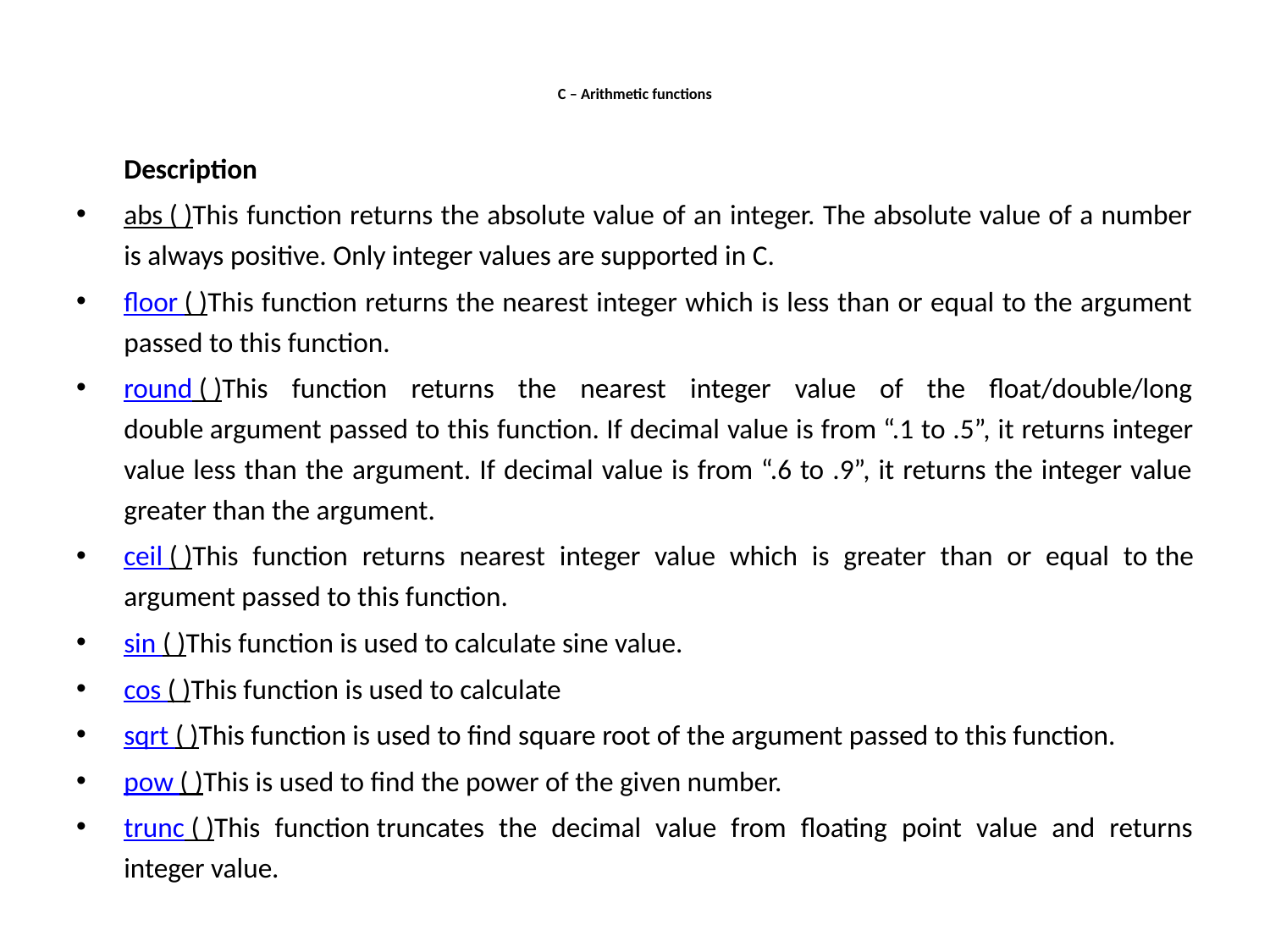

# C – Arithmetic functions
	Description
abs ( )This function returns the absolute value of an integer. The absolute value of a number is always positive. Only integer values are supported in C.
floor ( )This function returns the nearest integer which is less than or equal to the argument passed to this function.
round ( )This function returns the nearest integer value of the float/double/long double argument passed to this function. If decimal value is from “.1 to .5”, it returns integer value less than the argument. If decimal value is from “.6 to .9”, it returns the integer value greater than the argument.
ceil ( )This function returns nearest integer value which is greater than or equal to the argument passed to this function.
sin ( )This function is used to calculate sine value.
cos ( )This function is used to calculate
sqrt ( )This function is used to find square root of the argument passed to this function.
pow ( )This is used to find the power of the given number.
trunc ( )This function truncates the decimal value from floating point value and returns integer value.